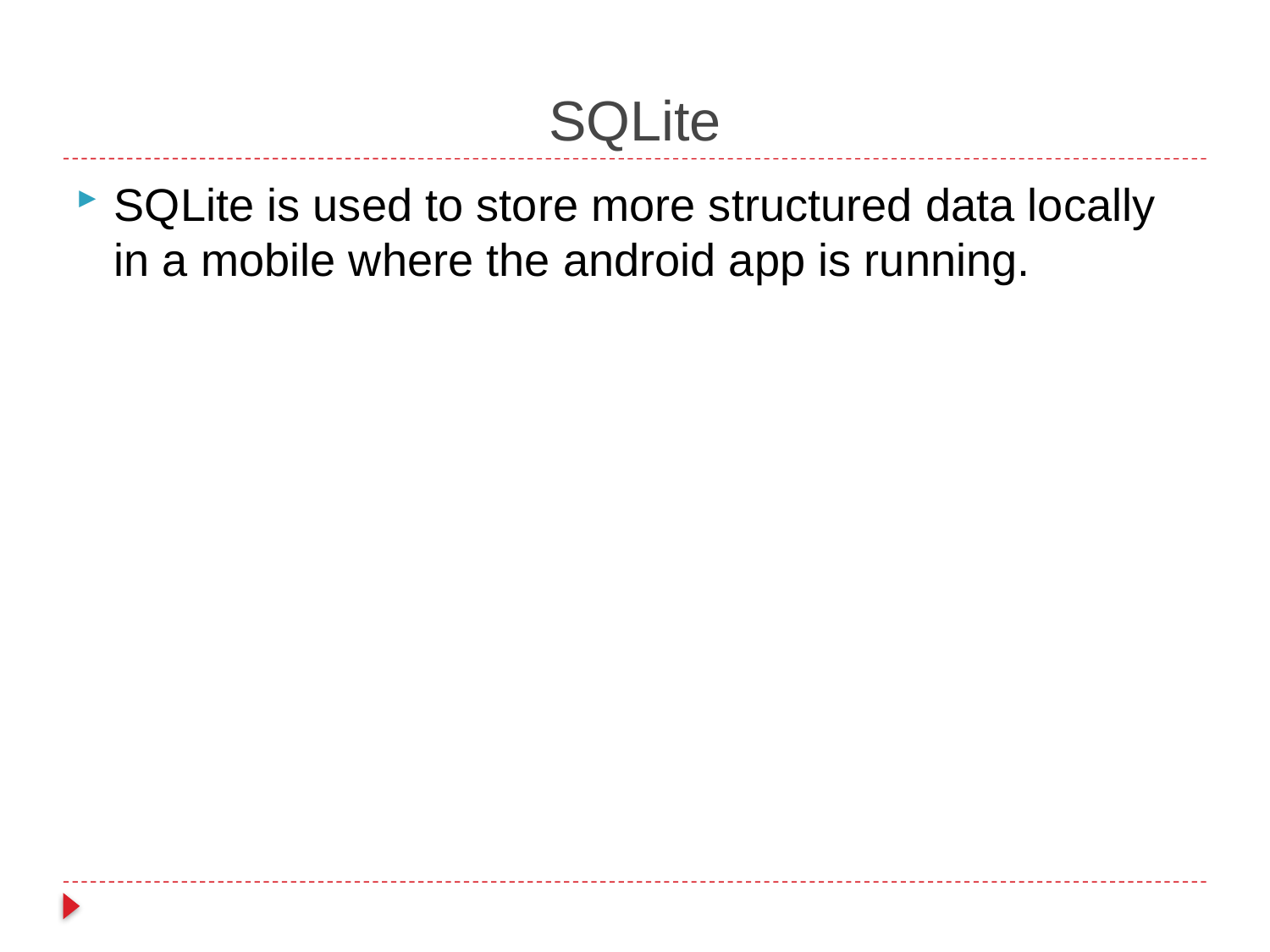

# SQLite
SQLite is used to store more structured data locally in a mobile where the android app is running.